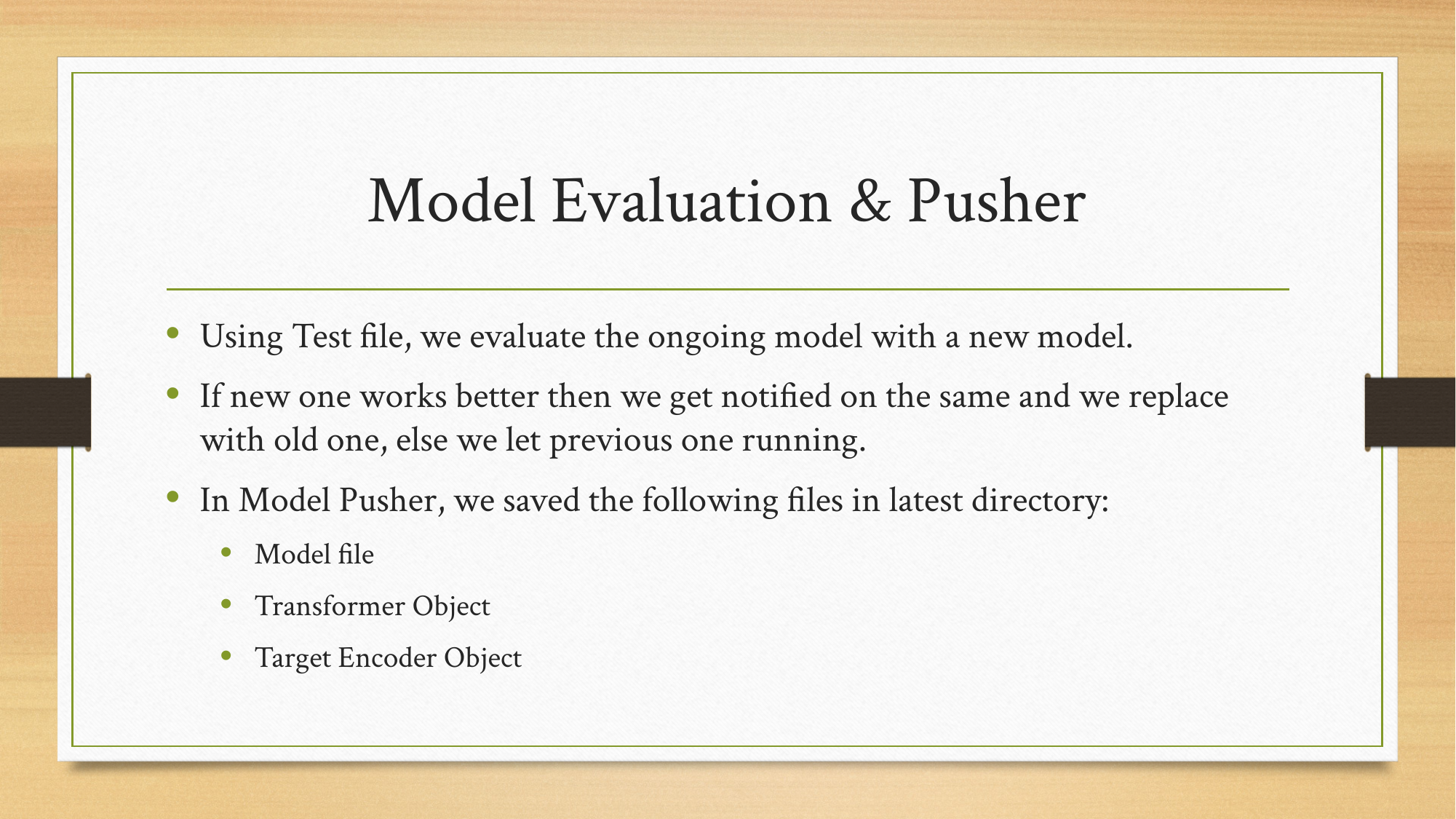

# Model Evaluation & Pusher
Using Test file, we evaluate the ongoing model with a new model.
If new one works better then we get notified on the same and we replace with old one, else we let previous one running.
In Model Pusher, we saved the following files in latest directory:
Model file
Transformer Object
Target Encoder Object